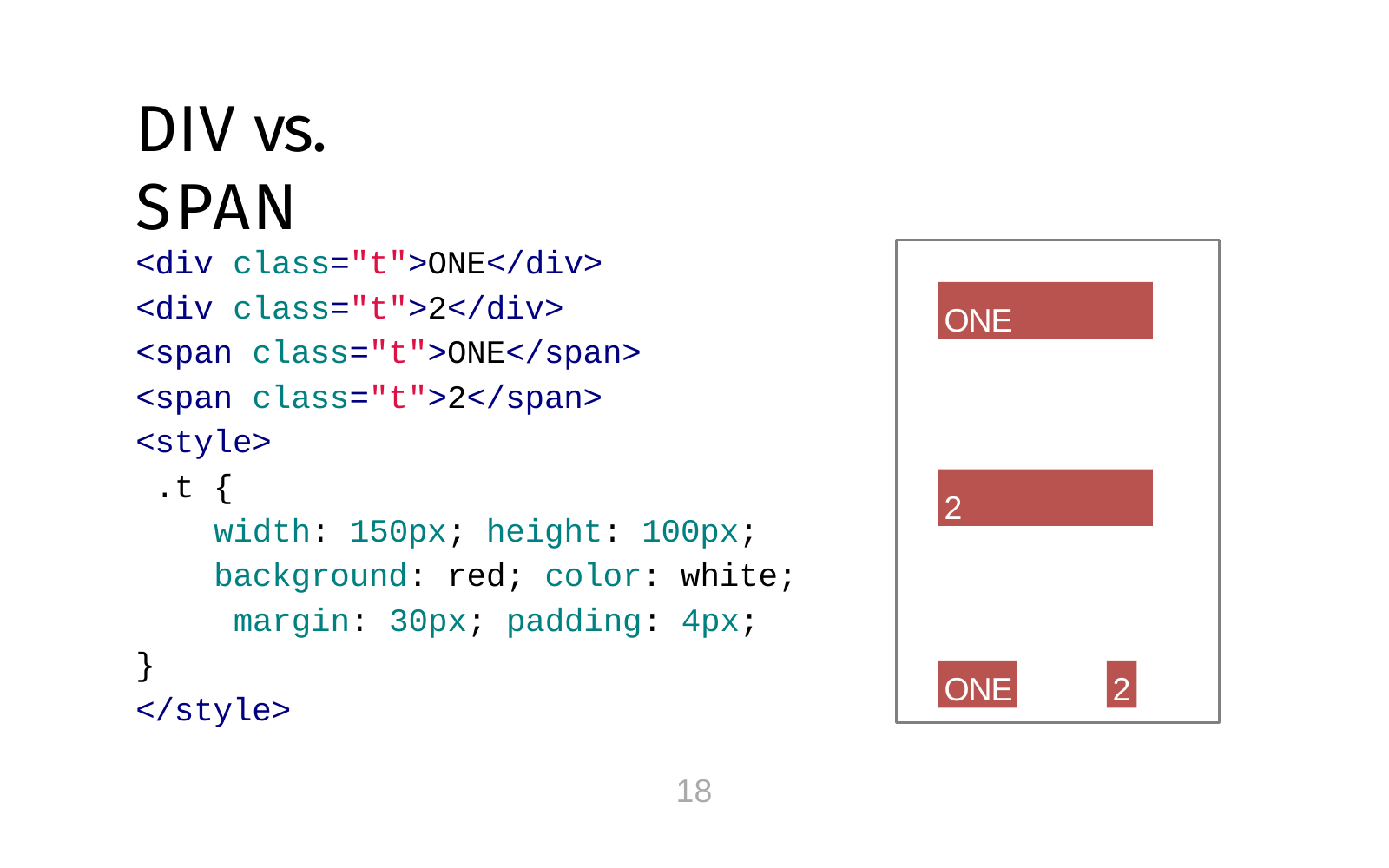

# DIV vs. SPAN
<div class="t">ONE</div>
<div class="t">2</div>
<span class="t">ONE</span>
<span class="t">2</span>
<style>
.t {
width: 150px; height: 100px;  background: red; color: white;  margin: 30px; padding: 4px;
}
</style>

ONE
2
ONE
2
18